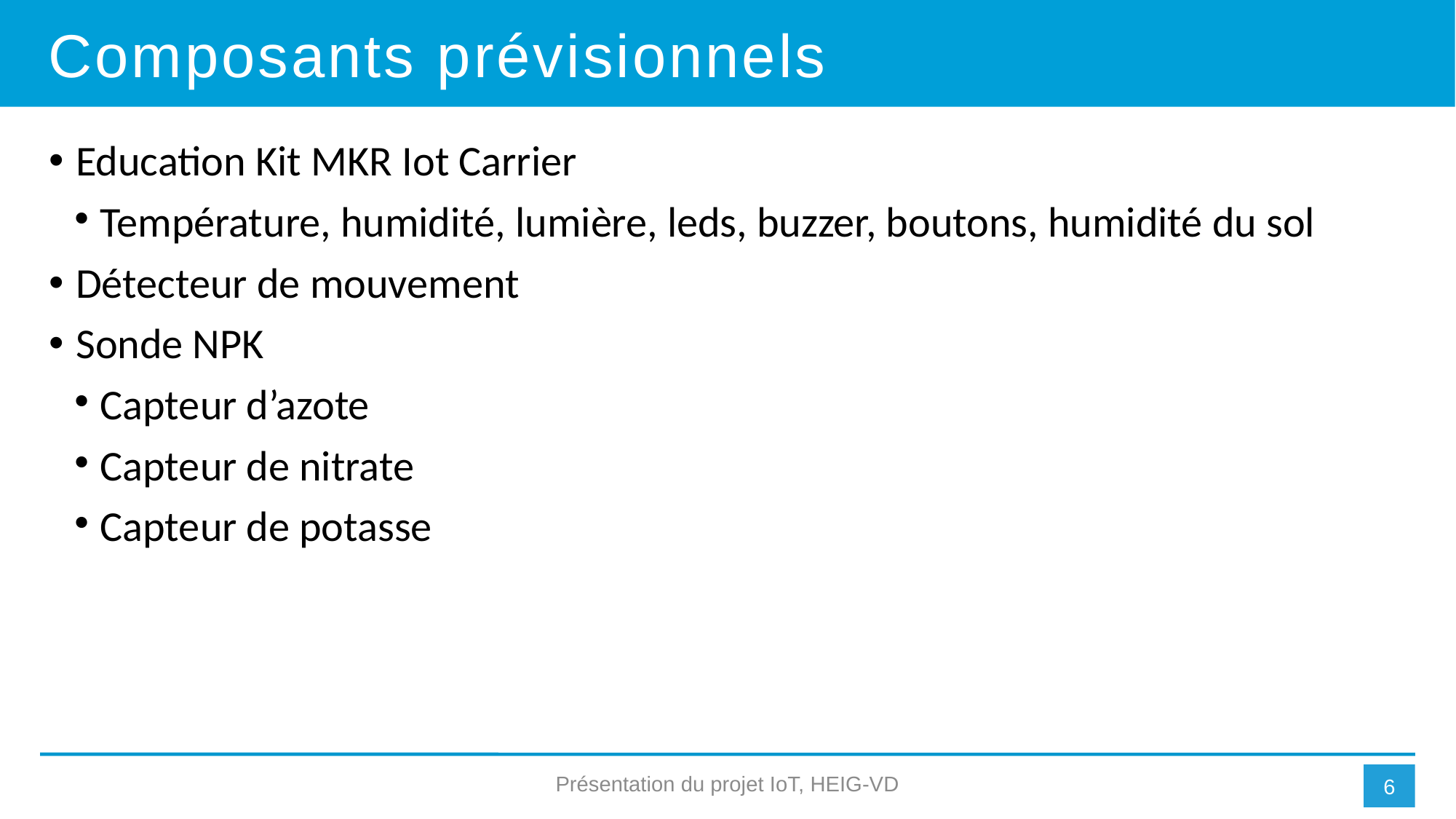

Composants prévisionnels
Education Kit MKR Iot Carrier
Température, humidité, lumière, leds, buzzer, boutons, humidité du sol
Détecteur de mouvement
Sonde NPK
Capteur d’azote
Capteur de nitrate
Capteur de potasse

Présentation du projet IoT, HEIG-VD
6